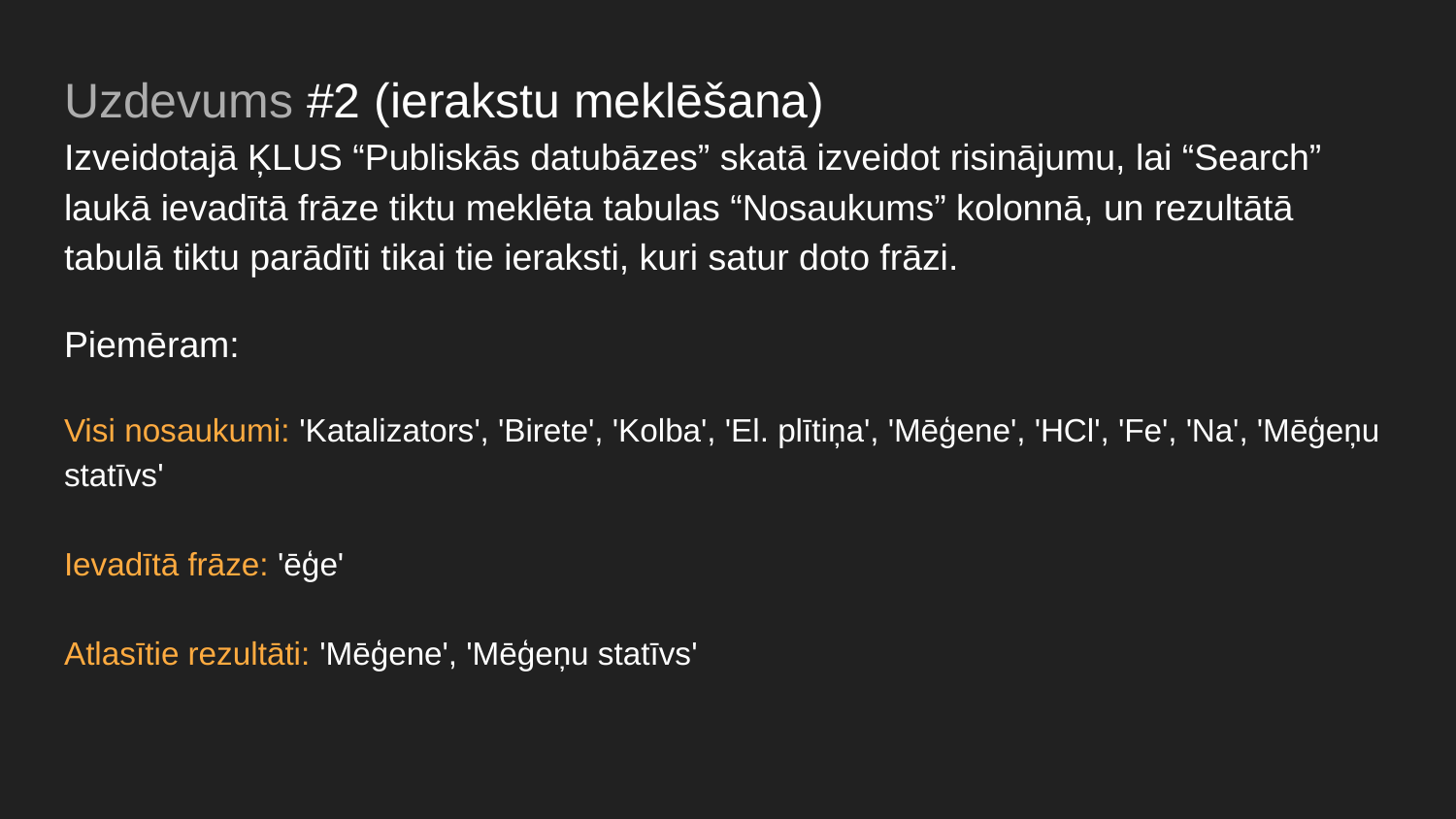

Uzdevums #2 (ierakstu meklēšana)
Izveidotajā ĶLUS “Publiskās datubāzes” skatā izveidot risinājumu, lai “Search” laukā ievadītā frāze tiktu meklēta tabulas “Nosaukums” kolonnā, un rezultātā tabulā tiktu parādīti tikai tie ieraksti, kuri satur doto frāzi.

Piemēram:
Visi nosaukumi: 'Katalizators', 'Birete', 'Kolba', 'El. plītiņa', 'Mēģene', 'HCl', 'Fe', 'Na', 'Mēģeņu statīvs'
Ievadītā frāze: 'ēģe'
Atlasītie rezultāti: 'Mēģene', 'Mēģeņu statīvs'